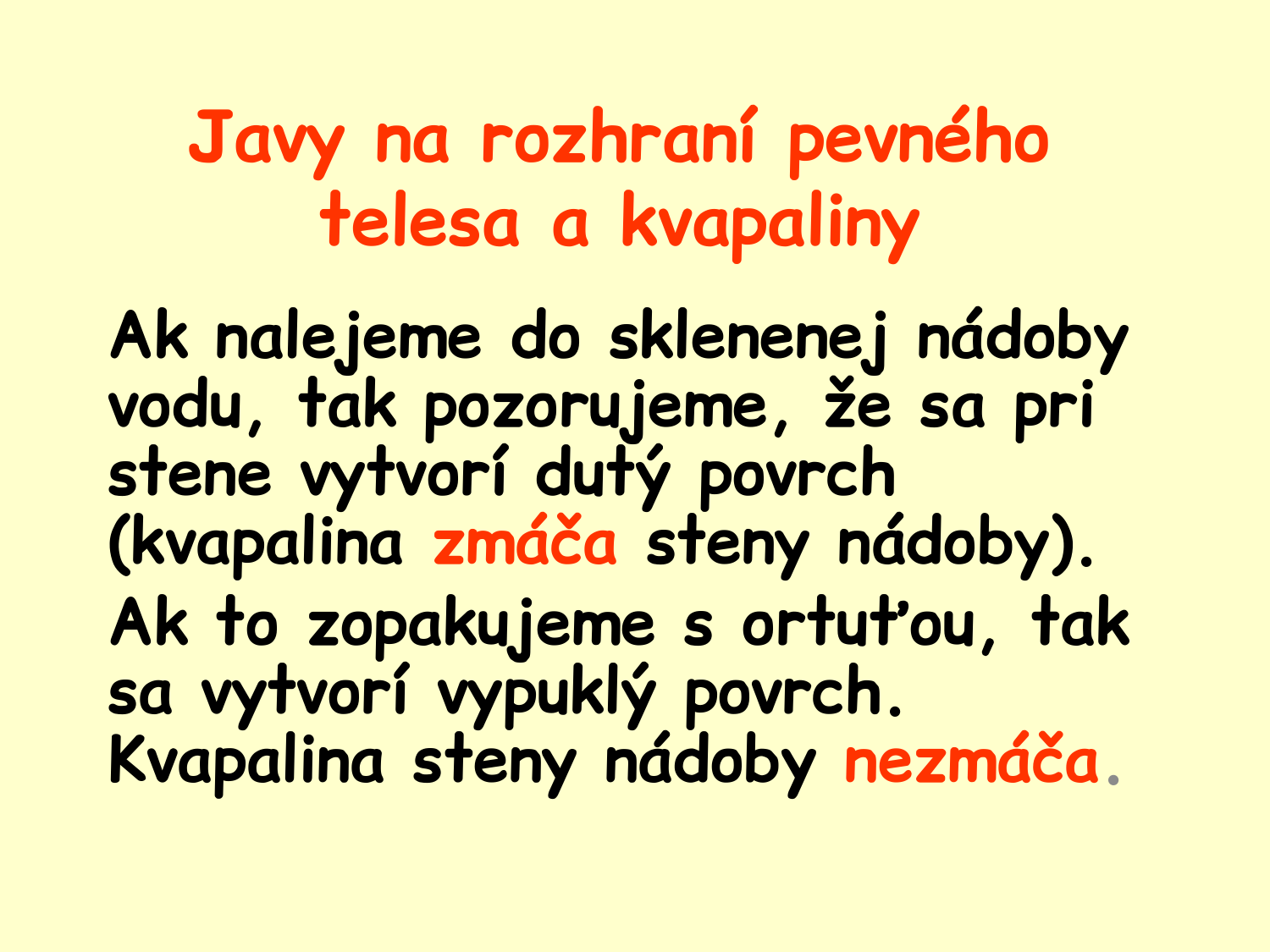

# Javy na rozhraní pevného telesa a kvapaliny
Ak nalejeme do sklenenej nádoby vodu, tak pozorujeme, že sa pri stene vytvorí dutý povrch (kvapalina zmáča steny nádoby).
Ak to zopakujeme s ortuťou, tak sa vytvorí vypuklý povrch. Kvapalina steny nádoby nezmáča.